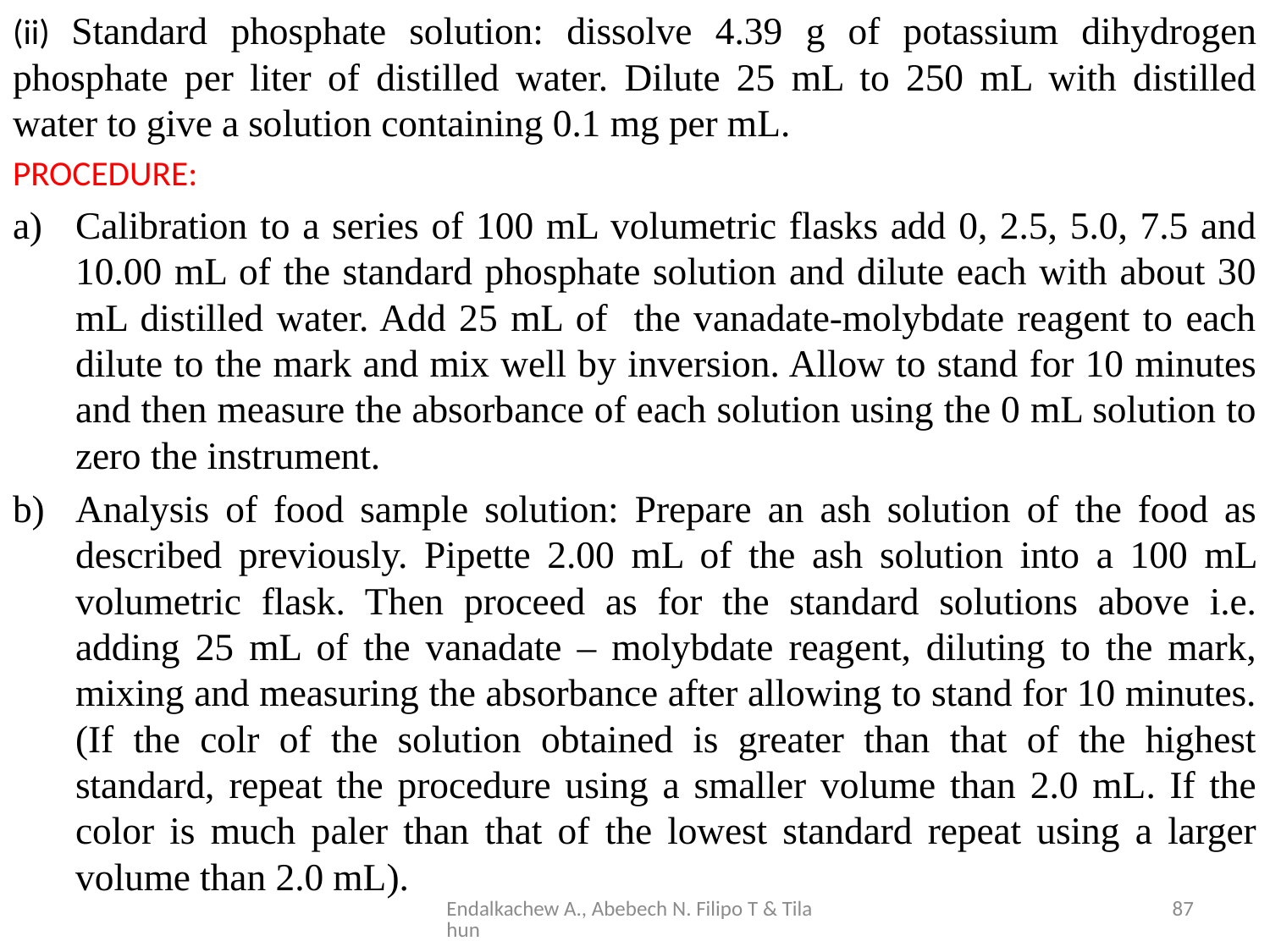

(ii) Standard phosphate solution: dissolve 4.39 g of potassium dihydrogen phosphate per liter of distilled water. Dilute 25 mL to 250 mL with distilled water to give a solution containing 0.1 mg per mL.
PROCEDURE:
Calibration to a series of 100 mL volumetric flasks add 0, 2.5, 5.0, 7.5 and 10.00 mL of the standard phosphate solution and dilute each with about 30 mL distilled water. Add 25 mL of  the vanadate-molybdate reagent to each dilute to the mark and mix well by inversion. Allow to stand for 10 minutes and then measure the absorbance of each solution using the 0 mL solution to zero the instrument.
Analysis of food sample solution: Prepare an ash solution of the food as described previously. Pipette 2.00 mL of the ash solution into a 100 mL volumetric flask. Then proceed as for the standard solutions above i.e. adding 25 mL of the vanadate – molybdate reagent, diluting to the mark, mixing and measuring the absorbance after allowing to stand for 10 minutes.(If the colr of the solution obtained is greater than that of the highest standard, repeat the procedure using a smaller volume than 2.0 mL. If the color is much paler than that of the lowest standard repeat using a larger volume than 2.0 mL).
Endalkachew A., Abebech N. Filipo T & Tilahun
87